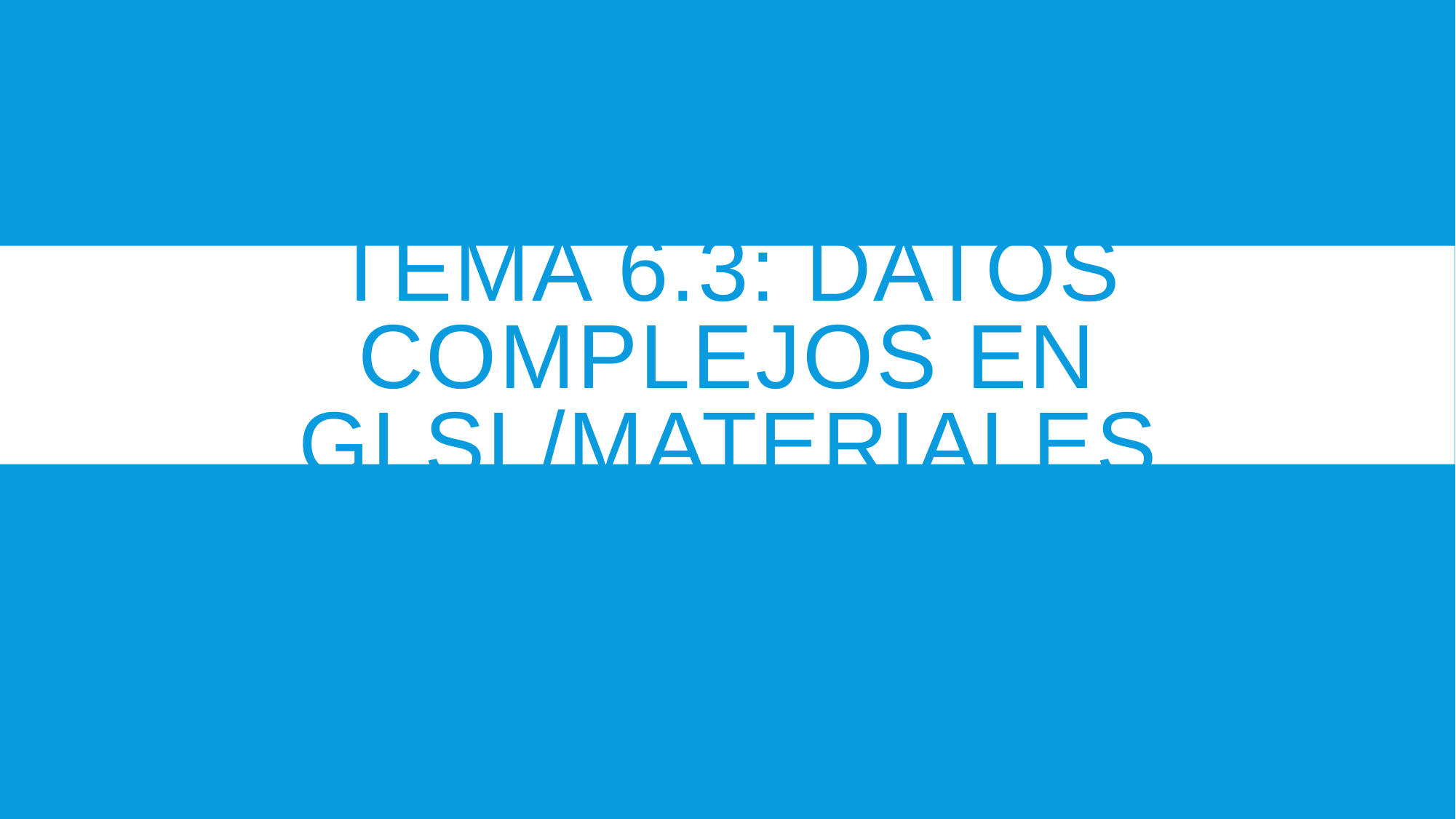

# Tema 6.3: Datos Complejos En GLSL/Materiales